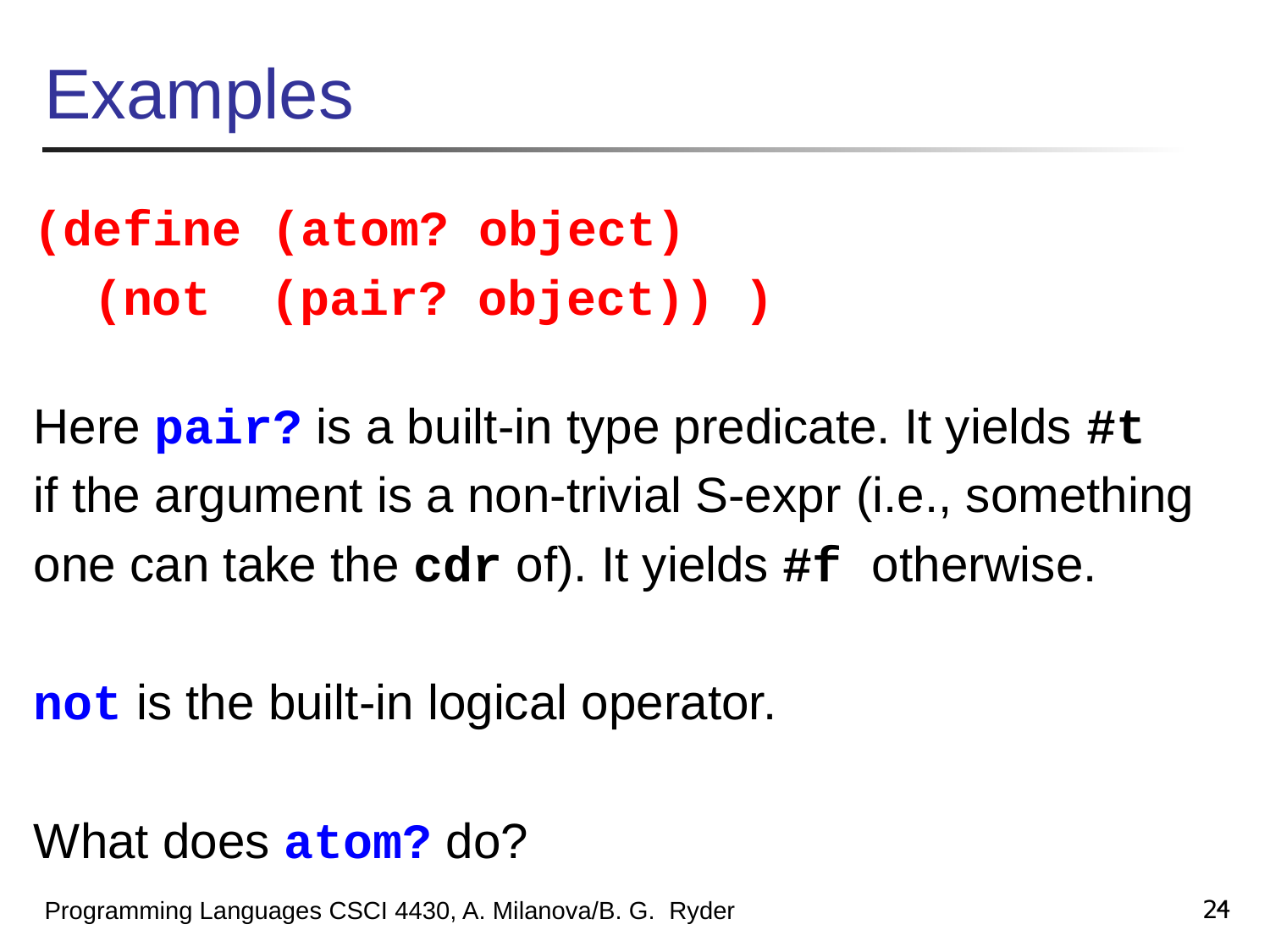

# Examples
(define (atom? object)
  (not  (pair? object)) )

Here pair? is a built-in type predicate. It yields #t
if the argument is a non-trivial S-expr (i.e., something
one can take the cdr of). It yields #f otherwise.

not is the built-in logical operator.

What does atom? do?
24
Programming Languages CSCI 4430, A. Milanova/B. G.  Ryder